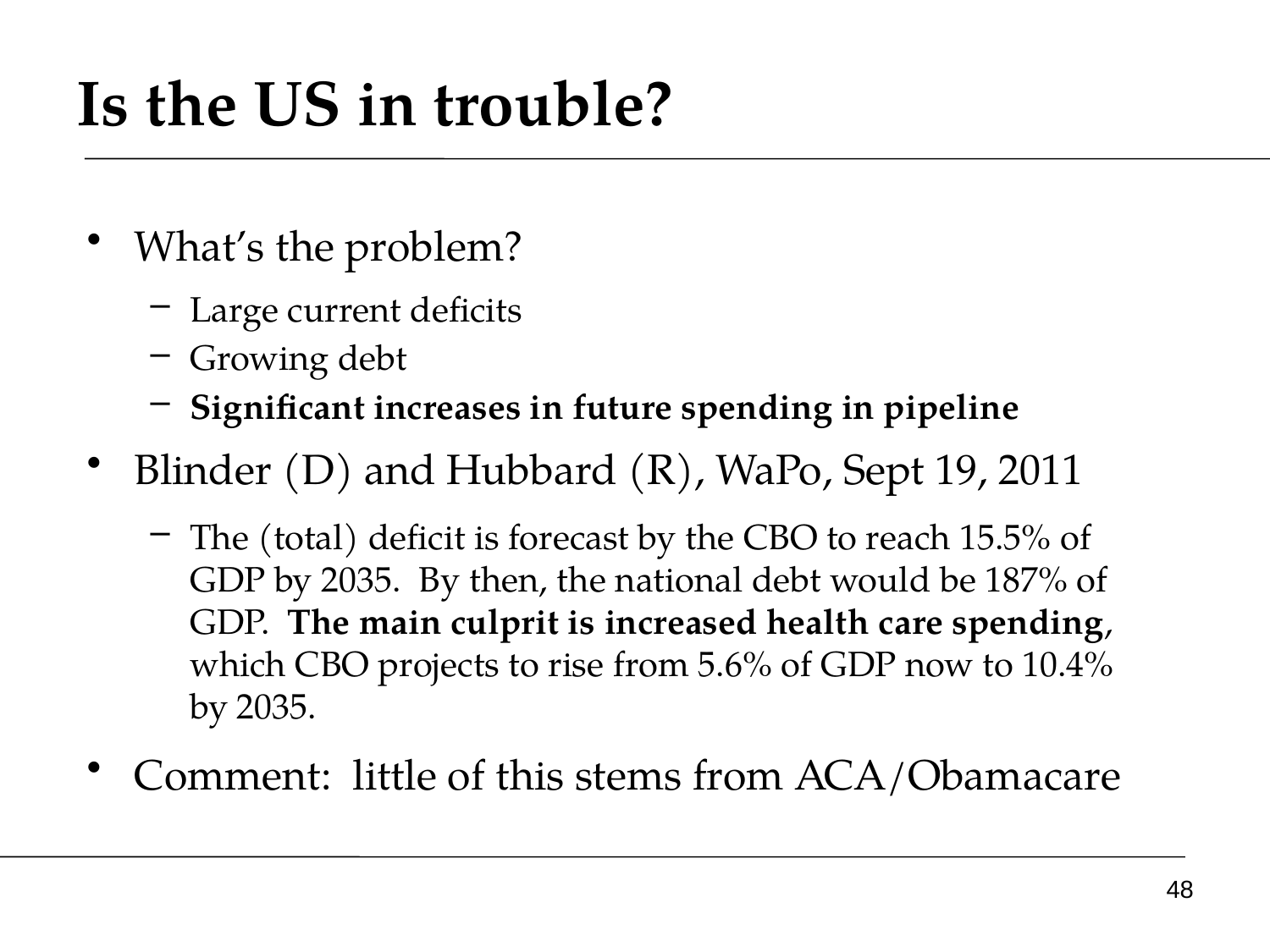

# Is the US in trouble?
What’s the problem?
Large current deficits
Growing debt
Significant increases in future spending in pipeline
Blinder (D) and Hubbard (R), WaPo, Sept 19, 2011
The (total) deficit is forecast by the CBO to reach 15.5% of GDP by 2035.  By then, the national debt would be 187% of GDP.  The main culprit is increased health care spending, which CBO projects to rise from 5.6% of GDP now to 10.4% by 2035.
Comment:  little of this stems from ACA/Obamacare
48